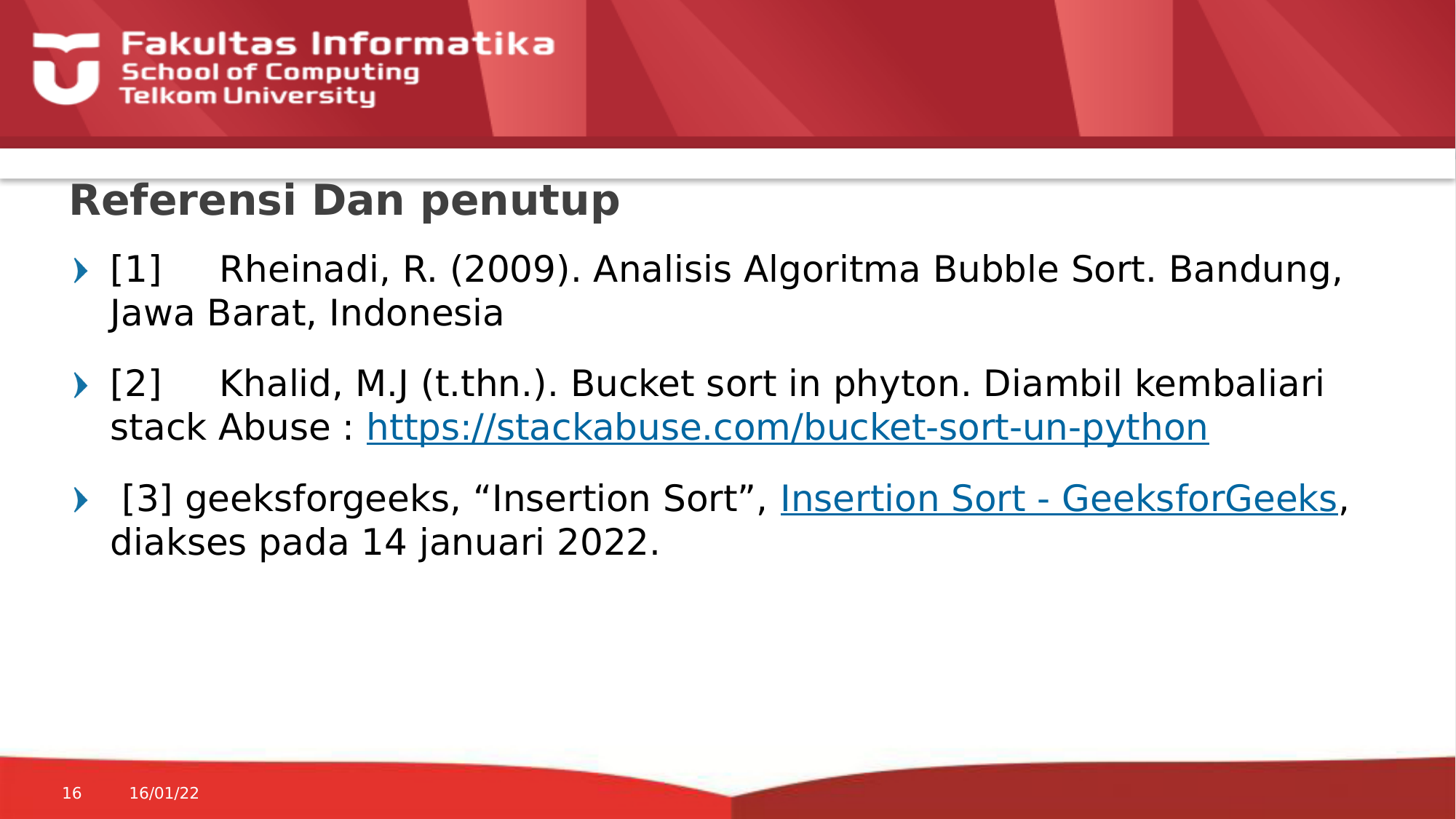

# Referensi Dan penutup
[1] 	Rheinadi, R. (2009). Analisis Algoritma Bubble Sort. Bandung, Jawa Barat, Indonesia
[2] 	Khalid, M.J (t.thn.). Bucket sort in phyton. Diambil kembaliari stack Abuse : https://stackabuse.com/bucket-sort-un-python
 [3] geeksforgeeks, “Insertion Sort”, Insertion Sort - GeeksforGeeks, diakses pada 14 januari 2022.

16
16/01/22